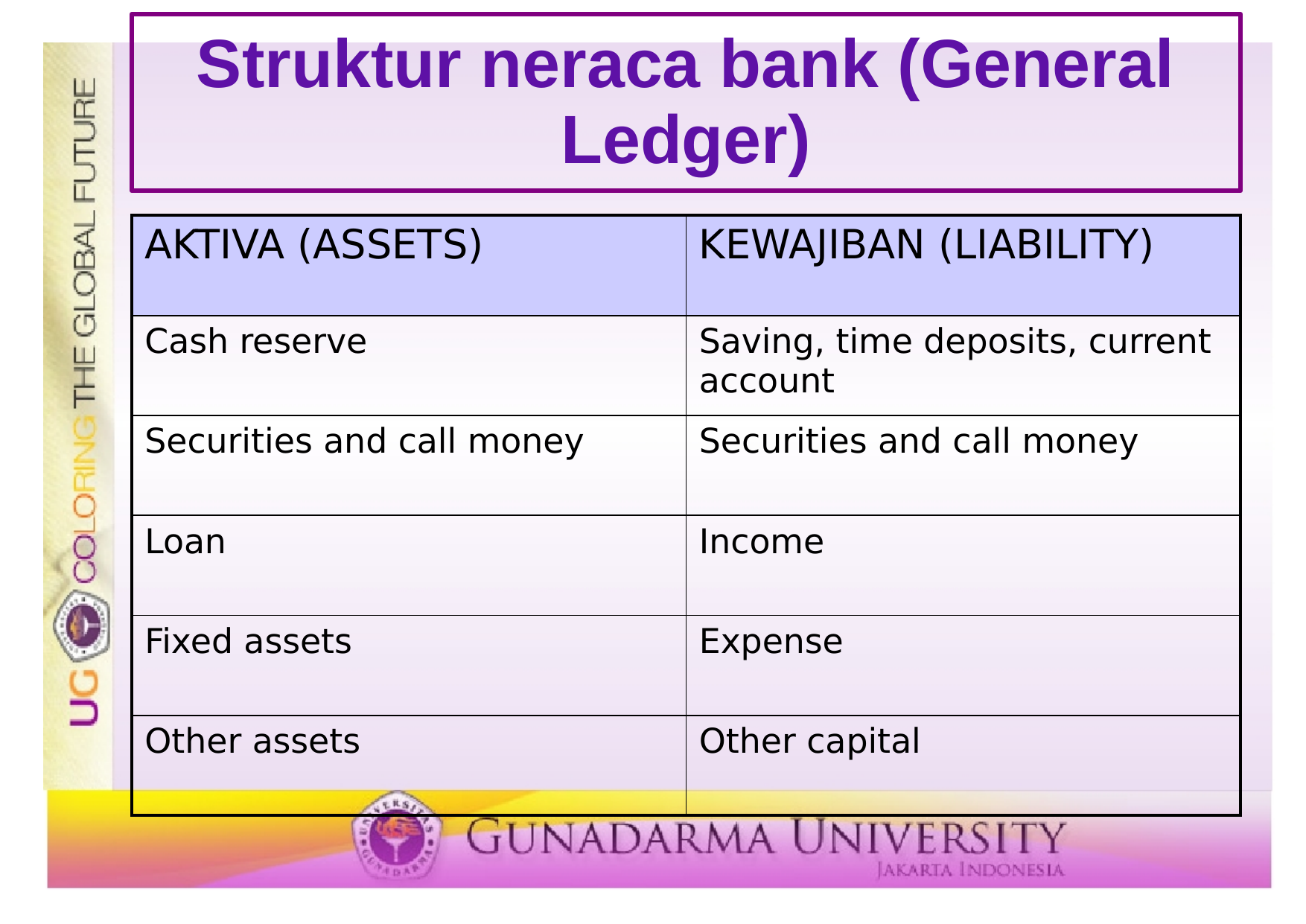

# Struktur neraca bank (General Ledger)
| AKTIVA (ASSETS) | KEWAJIBAN (LIABILITY) |
| --- | --- |
| Cash reserve | Saving, time deposits, current account |
| Securities and call money | Securities and call money |
| Loan | Income |
| Fixed assets | Expense |
| Other assets | Other capital |